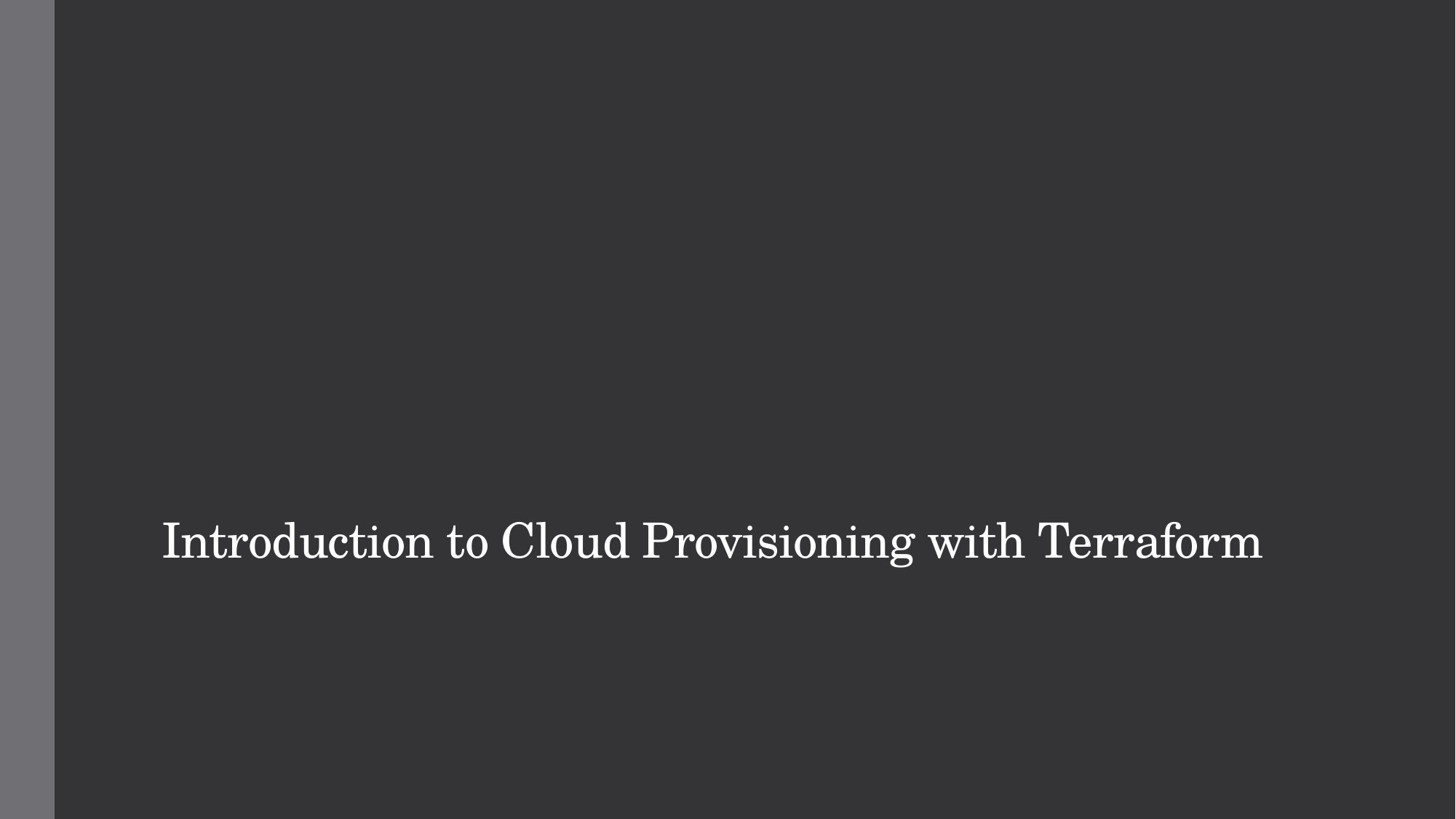

# Introduction to Cloud Provisioning with Terraform